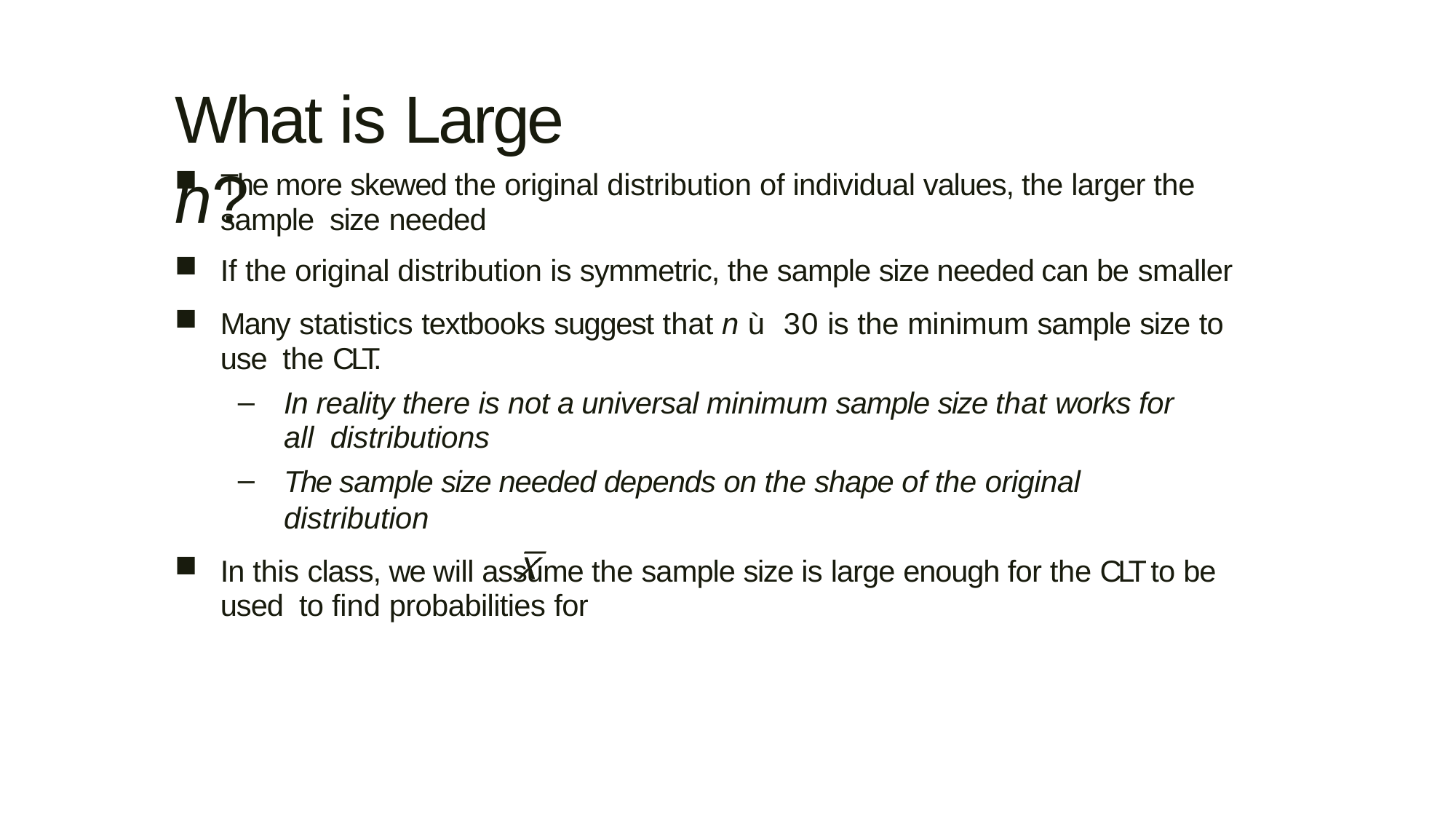

What is Large n?
The more skewed the original distribution of individual values, the larger the sample  size needed
If the original distribution is symmetric, the sample size needed can be smaller
Many statistics textbooks suggest that n ù 30 is the minimum sample size to use  the CLT.
In reality there is not a universal minimum sample size that works for all  distributions
The sample size needed depends on the shape of the original distribution
In this class, we will assume the sample size is large enough for the CLT to be used  to find probabilities for